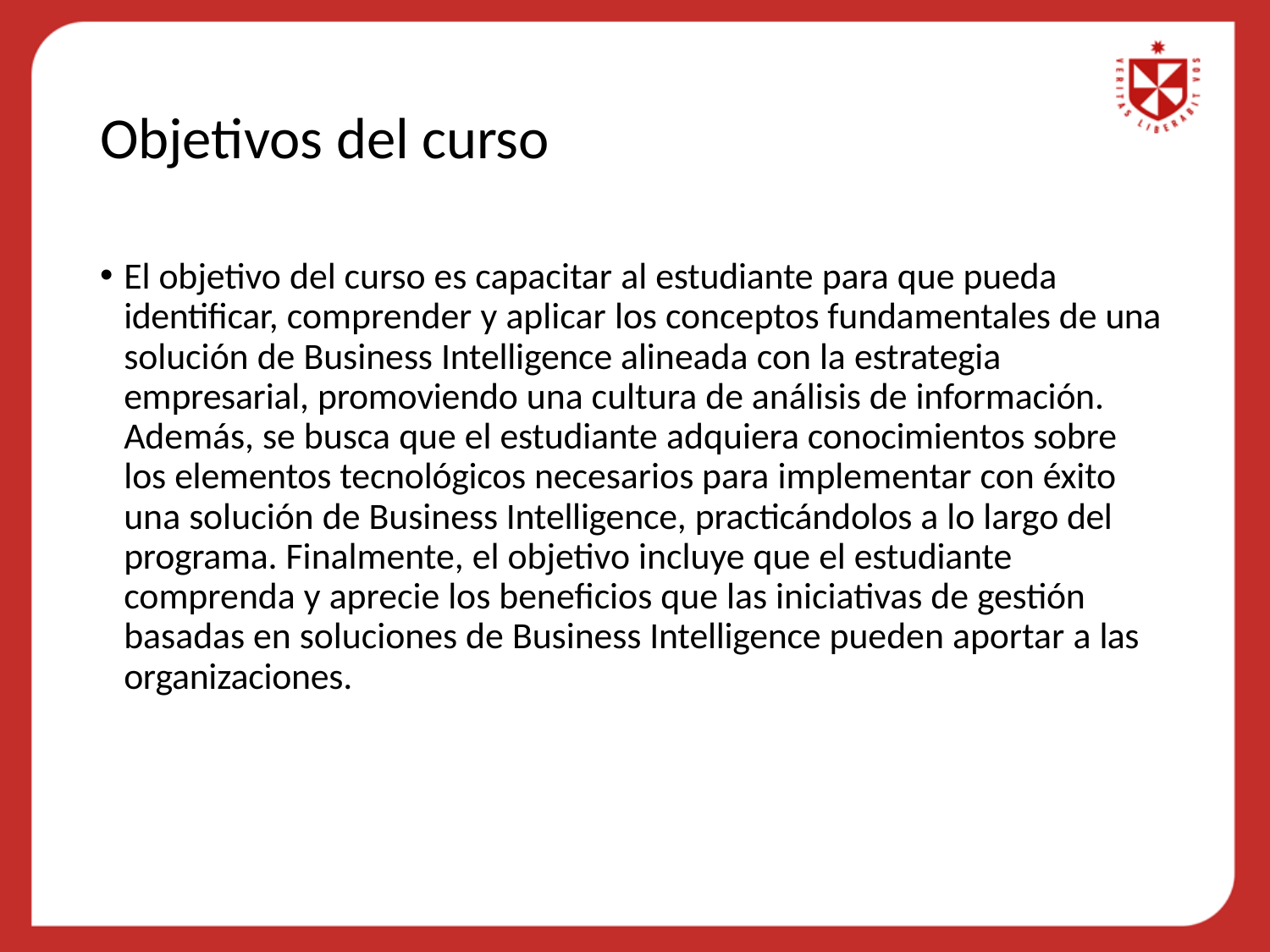

# Objetivos del curso
El objetivo del curso es capacitar al estudiante para que pueda identificar, comprender y aplicar los conceptos fundamentales de una solución de Business Intelligence alineada con la estrategia empresarial, promoviendo una cultura de análisis de información. Además, se busca que el estudiante adquiera conocimientos sobre los elementos tecnológicos necesarios para implementar con éxito una solución de Business Intelligence, practicándolos a lo largo del programa. Finalmente, el objetivo incluye que el estudiante comprenda y aprecie los beneficios que las iniciativas de gestión basadas en soluciones de Business Intelligence pueden aportar a las organizaciones.